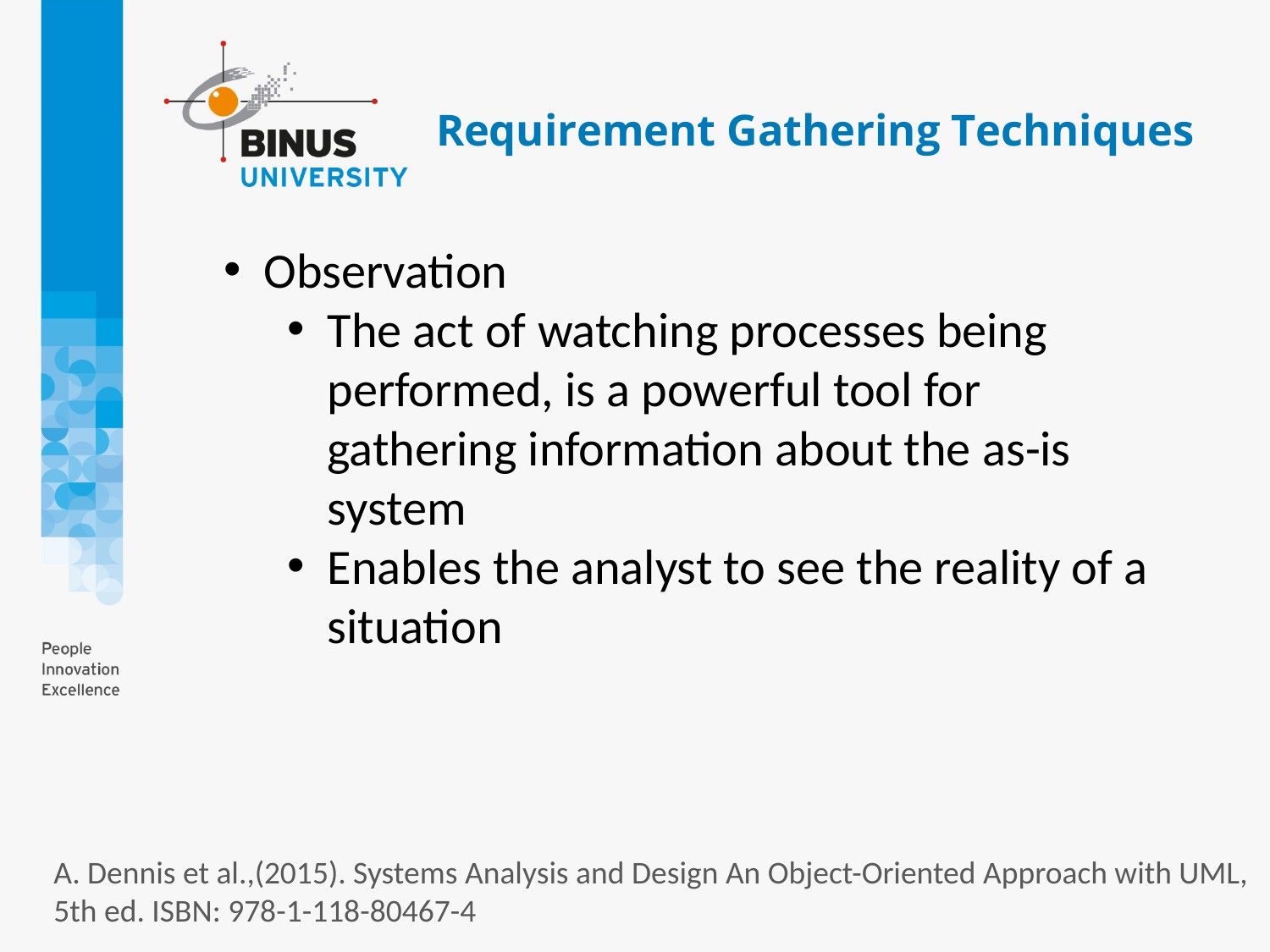

# Requirement Gathering Techniques
Observation
The act of watching processes being performed, is a powerful tool for gathering information about the as-is system
Enables the analyst to see the reality of a situation

A. Dennis et al.,(2015). Systems Analysis and Design An Object-Oriented Approach with UML, 5th ed. ISBN: 978-1-118-80467-4